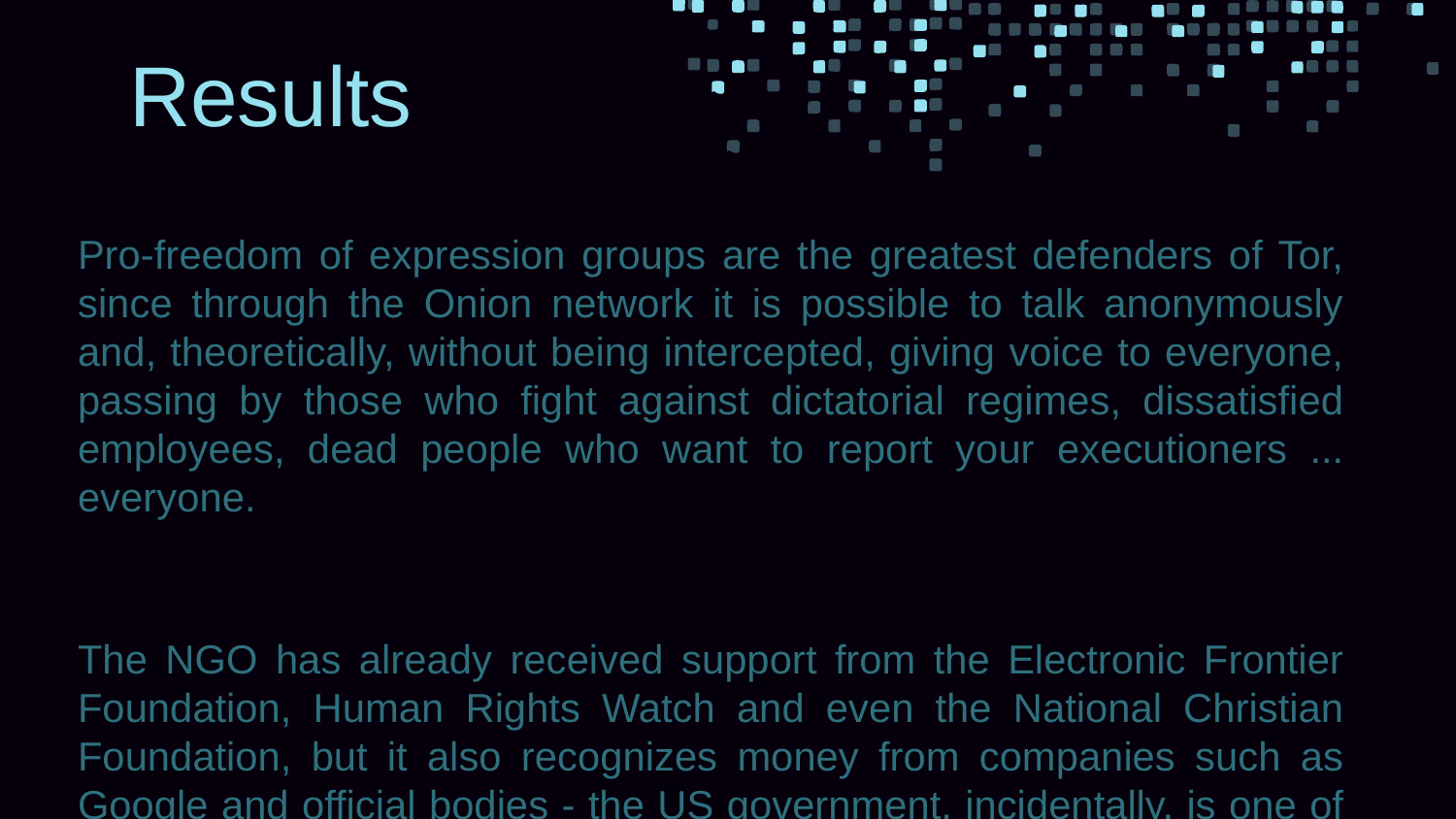

# Results
Pro-freedom of expression groups are the greatest defenders of Tor, since through the Onion network it is possible to talk anonymously and, theoretically, without being intercepted, giving voice to everyone, passing by those who fight against dictatorial regimes, dissatisfied employees, dead people who want to report your executioners ... everyone.

The NGO has already received support from the Electronic Frontier Foundation, Human Rights Watch and even the National Christian Foundation, but it also recognizes money from companies such as Google and official bodies - the US government, incidentally, is one of the main investors.